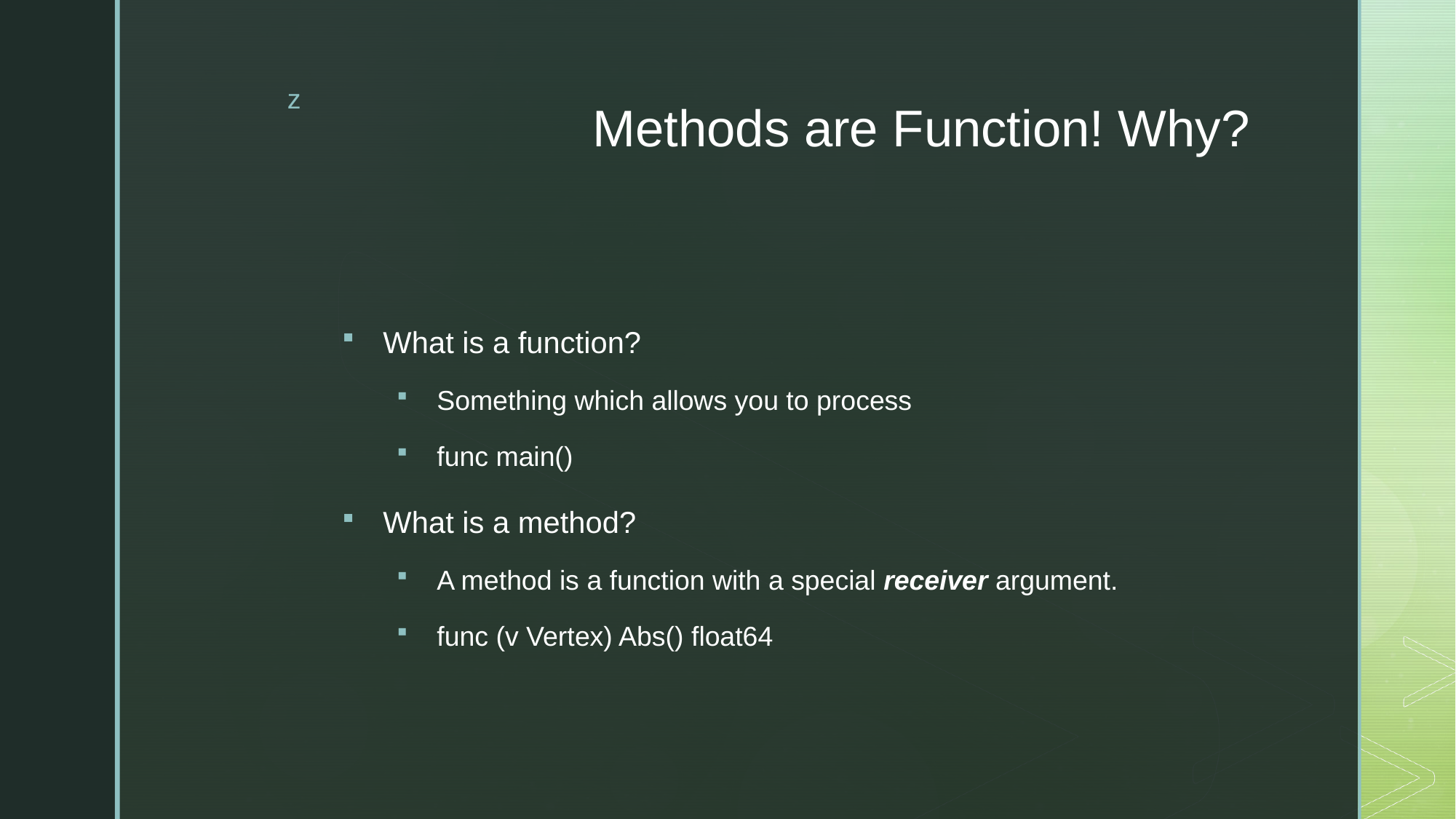

# Methods are Function! Why?
What is a function?
Something which allows you to process
func main()
What is a method?
A method is a function with a special receiver argument.
func (v Vertex) Abs() float64